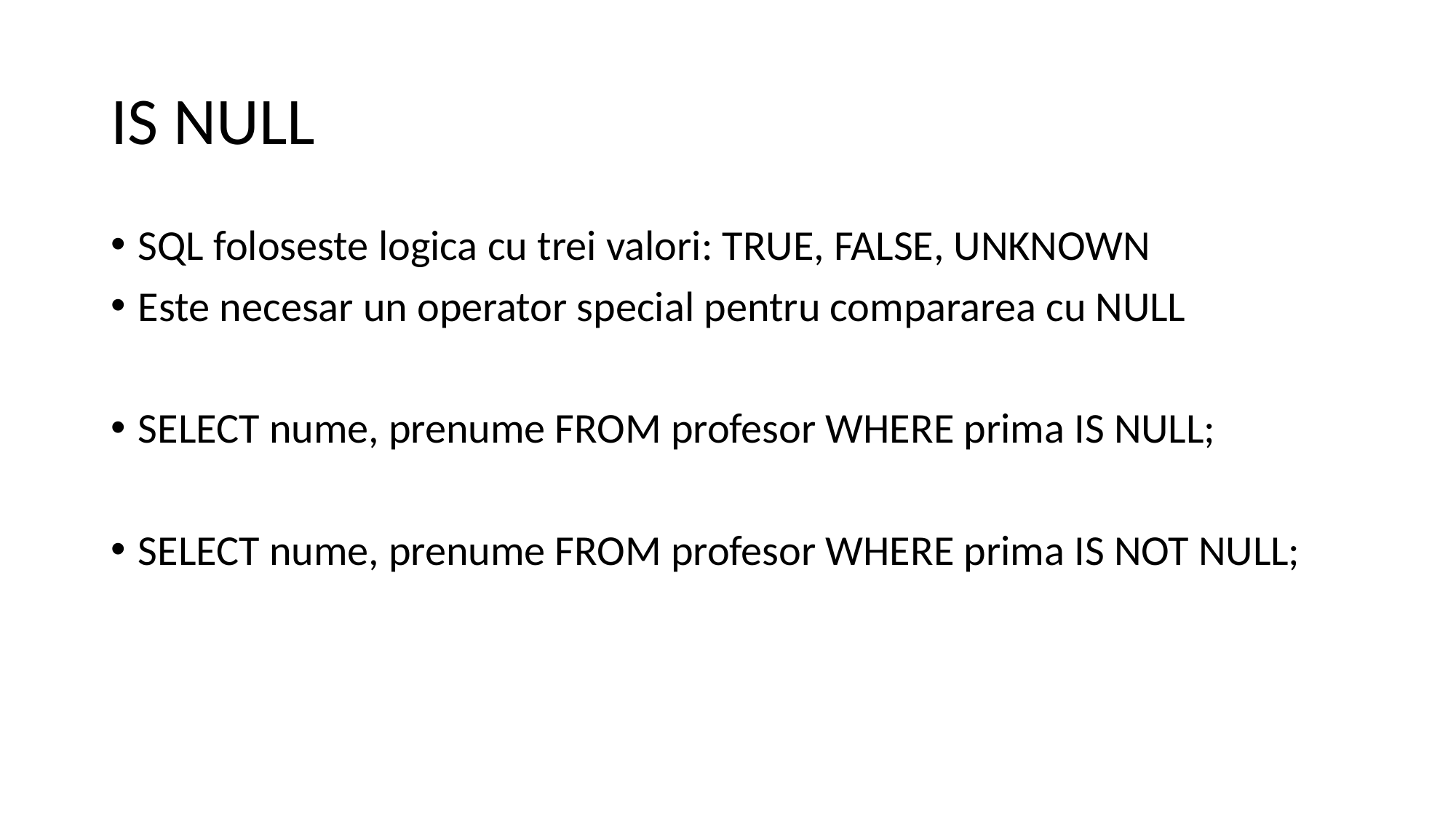

# IS NULL
SQL foloseste logica cu trei valori: TRUE, FALSE, UNKNOWN
Este necesar un operator special pentru compararea cu NULL

SELECT nume, prenume FROM profesor WHERE prima IS NULL;

SELECT nume, prenume FROM profesor WHERE prima IS NOT NULL;